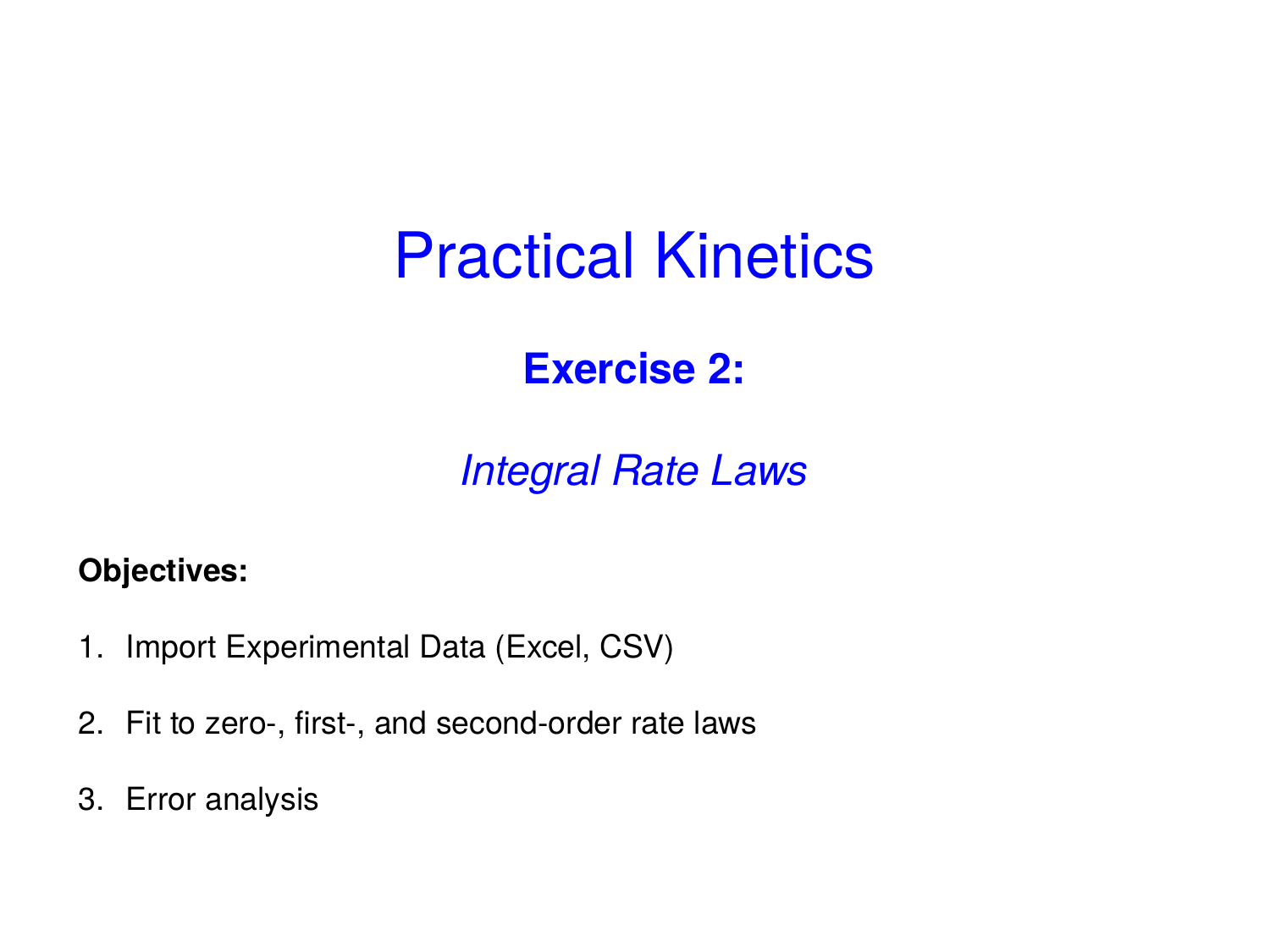

Practical Kinetics

Exercise 2:

Integral Rate Laws
Objectives:

Import Experimental Data (Excel, CSV)

Fit to zero-, first-, and second-order rate laws

Error analysis